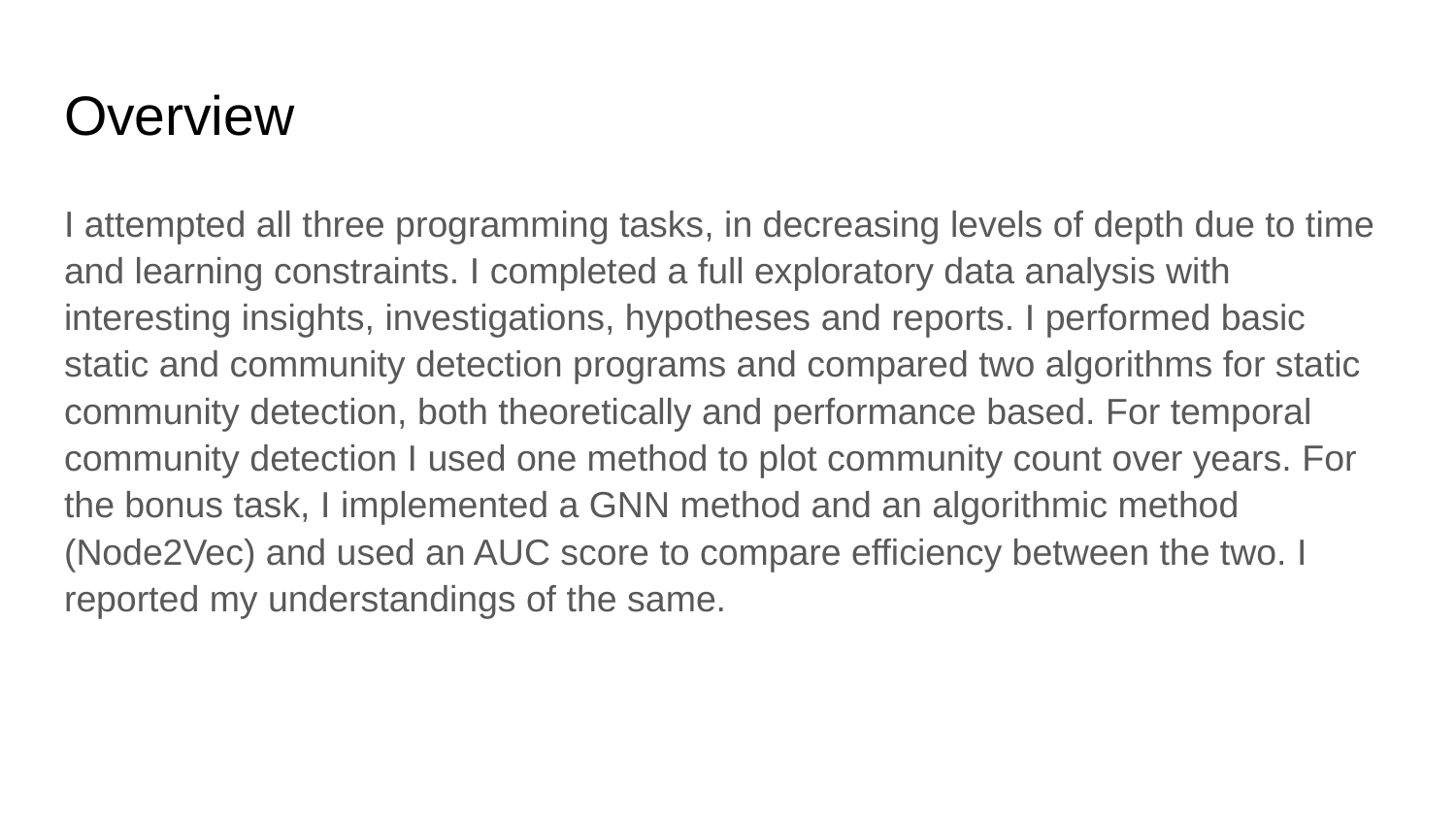

# Overview
I attempted all three programming tasks, in decreasing levels of depth due to time and learning constraints. I completed a full exploratory data analysis with interesting insights, investigations, hypotheses and reports. I performed basic static and community detection programs and compared two algorithms for static community detection, both theoretically and performance based. For temporal community detection I used one method to plot community count over years. For the bonus task, I implemented a GNN method and an algorithmic method (Node2Vec) and used an AUC score to compare efficiency between the two. I reported my understandings of the same.